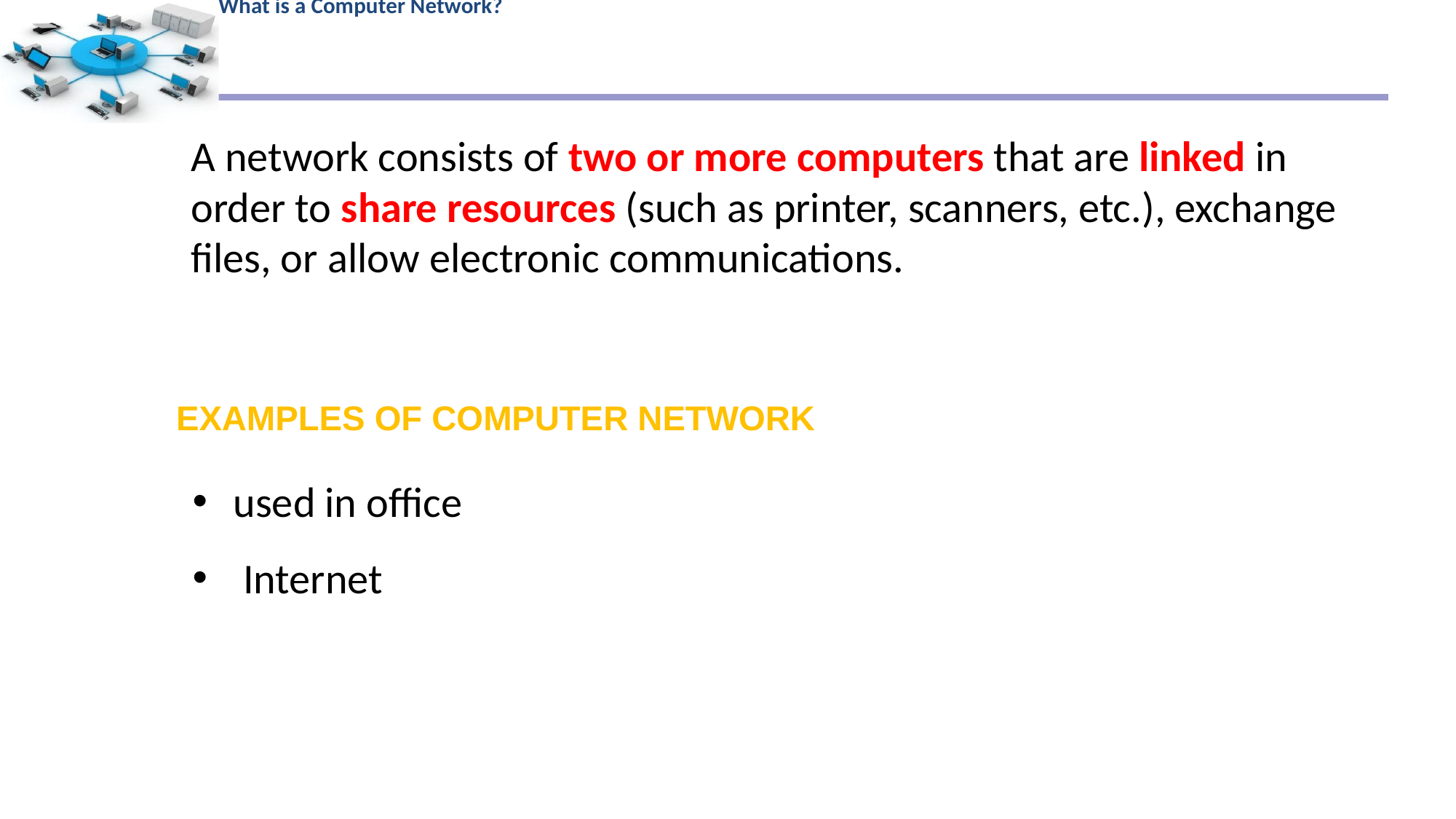

# What is a Computer Network?
A network consists of two or more computers that are linked in order to share resources (such as printer, scanners, etc.), exchange files, or allow electronic communications.

Examples of computer network
used in office
 Internet